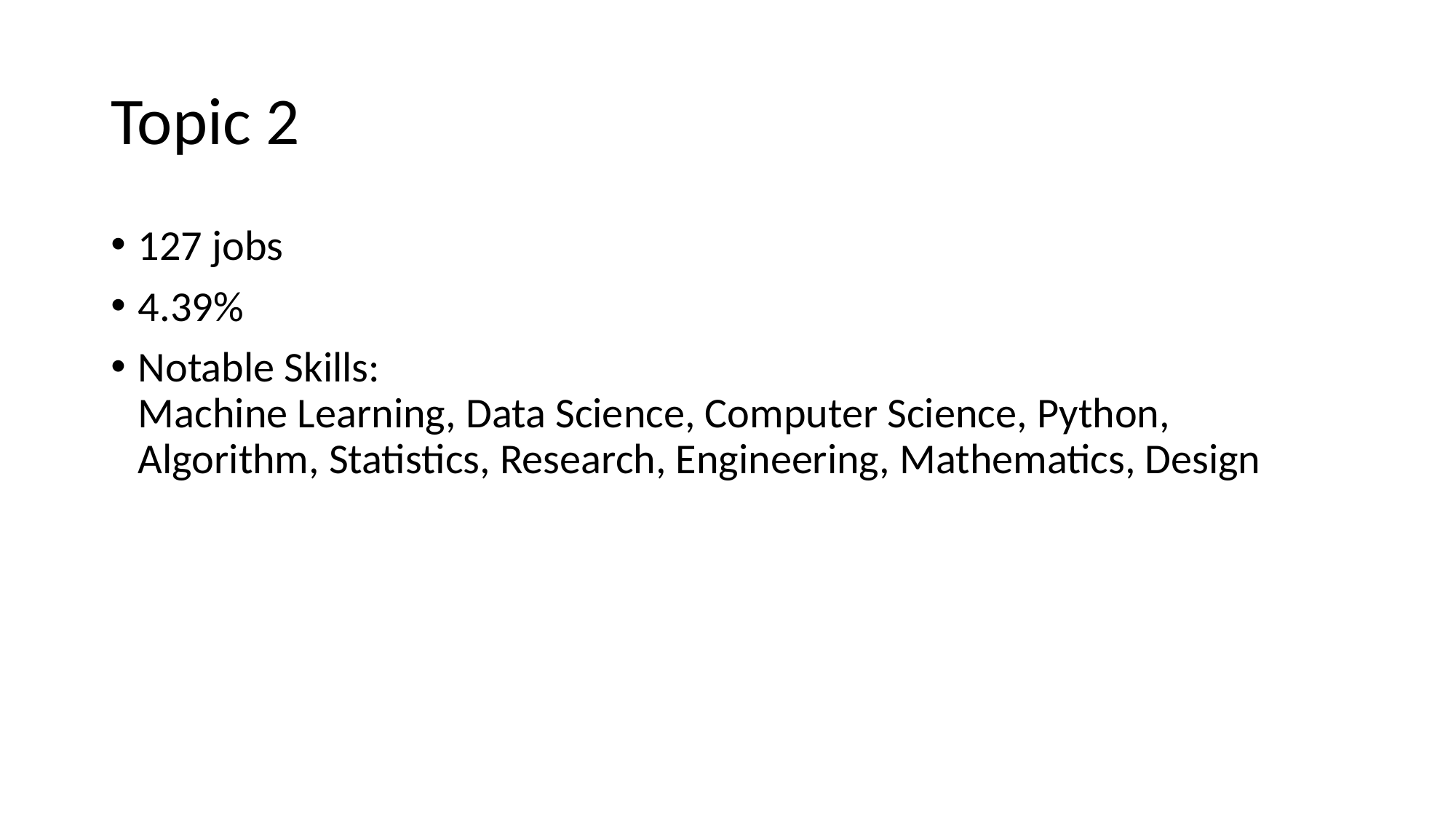

# Topic 2
127 jobs
4.39%
Notable Skills:
Machine Learning, Data Science, Computer Science, Python, Algorithm, Statistics, Research, Engineering, Mathematics, Design